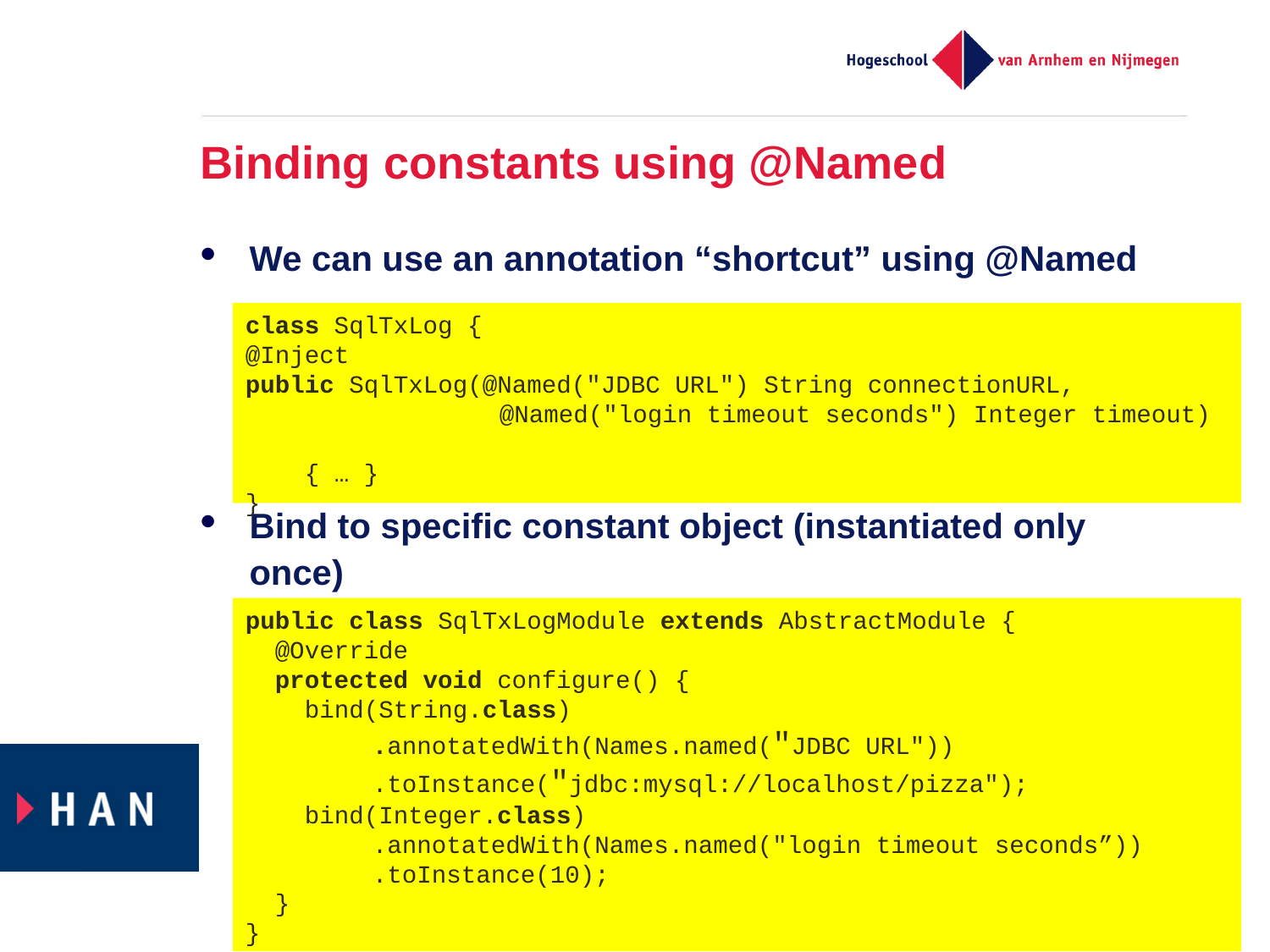

# Binding constants using @Named
We can use an annotation “shortcut” using @Named

Bind to specific constant object (instantiated only once)
class SqlTxLog {
@Inject
public SqlTxLog(@Named(″JDBC URL″) String connectionURL,
		@Named(″login timeout seconds″) Integer timeout)
    { … }
}
public class SqlTxLogModule extends AbstractModule {
  @Override
  protected void configure() {
    bind(String.class)
	.annotatedWith(Names.named("JDBC URL"))
	.toInstance("jdbc:mysql://localhost/pizza");
    bind(Integer.class)
	.annotatedWith(Names.named(″login timeout seconds”))
	.toInstance(10);
  }
}